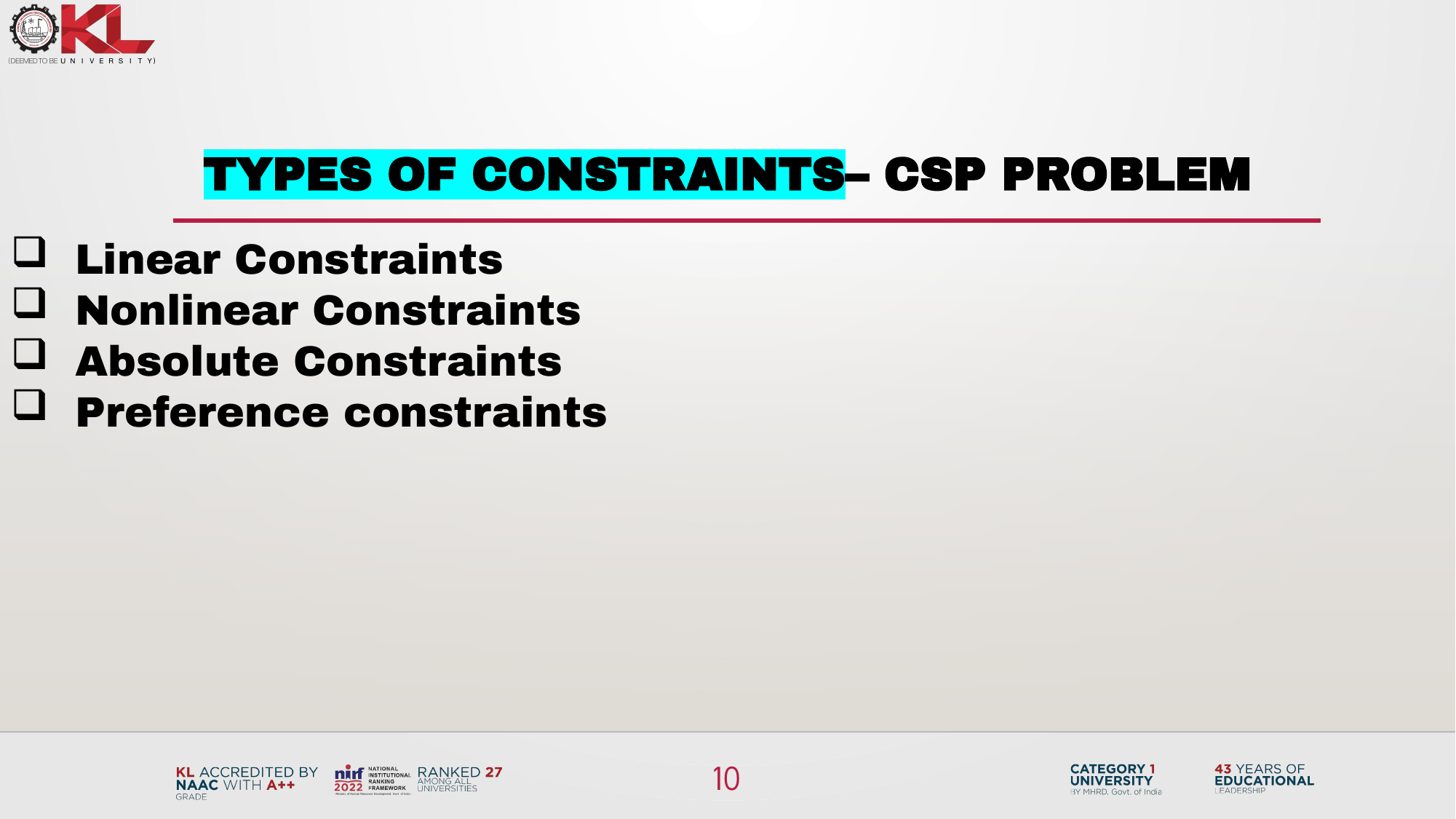

# Types of Constraints– CSP problem
Linear Constraints
Nonlinear Constraints
Absolute Constraints
Preference constraints
10